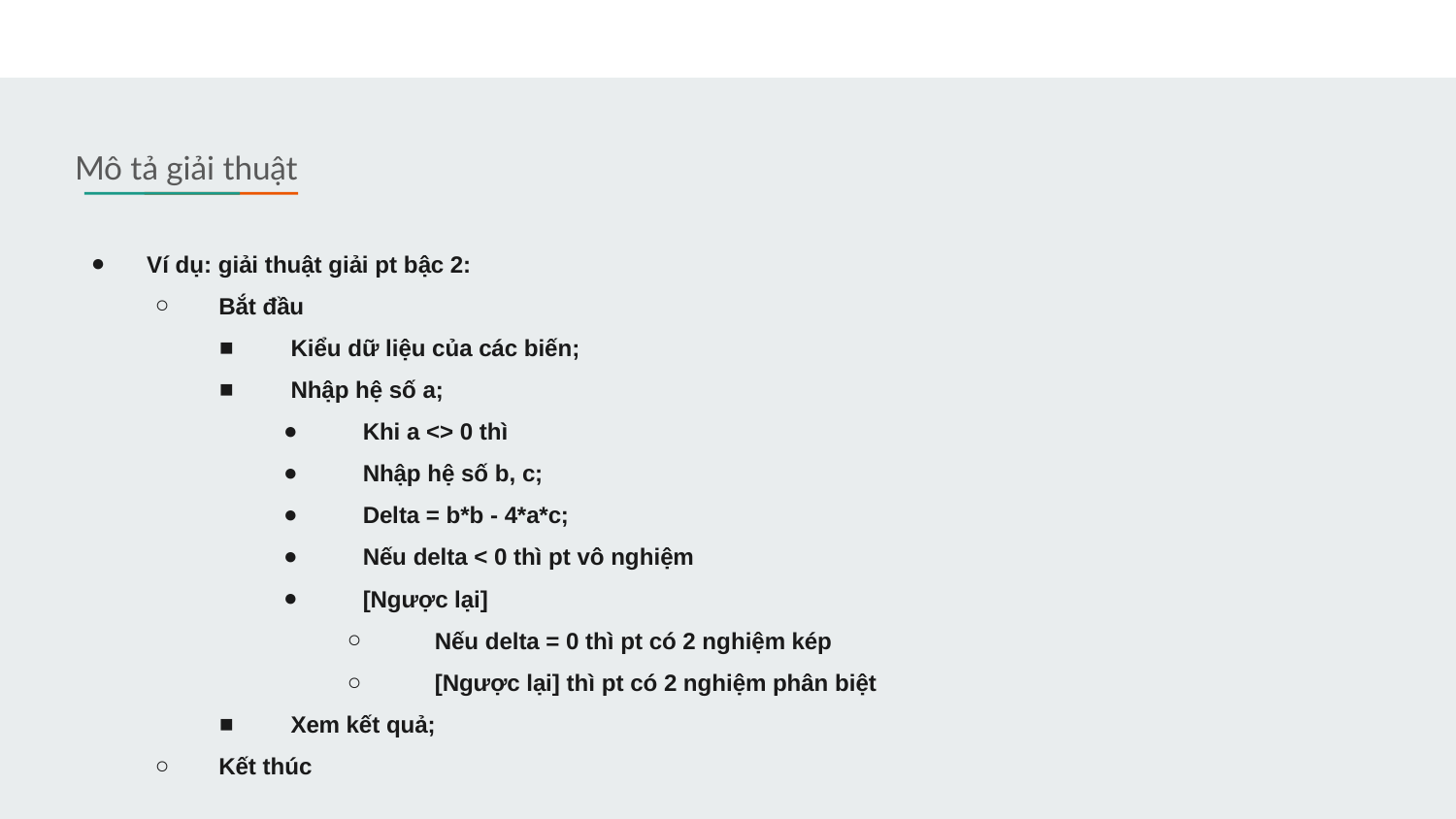

Mô tả giải thuật
# Ví dụ: giải thuật giải pt bậc 2:
Bắt đầu
Kiểu dữ liệu của các biến;
Nhập hệ số a;
Khi a <> 0 thì
Nhập hệ số b, c;
Delta = b*b - 4*a*c;
Nếu delta < 0 thì pt vô nghiệm
[Ngược lại]
Nếu delta = 0 thì pt có 2 nghiệm kép
[Ngược lại] thì pt có 2 nghiệm phân biệt
Xem kết quả;
Kết thúc